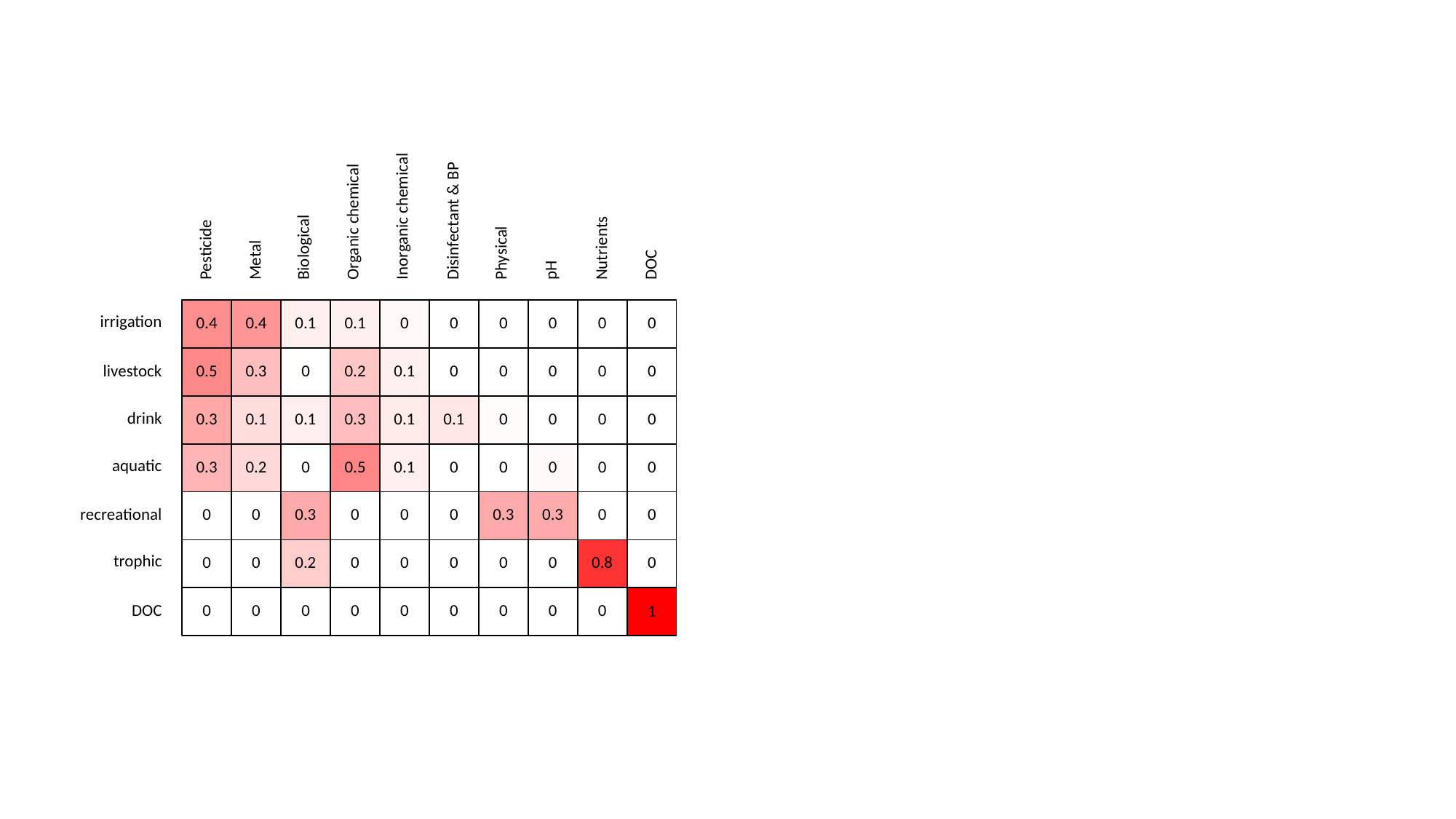

Inorganic chemical
Organic chemical
Disinfectant & BP
Biological
Nutrients
Pesticide
Physical
Metal
DOC
pH

irrigation
0.4
0.4
0.1
0.1
0
0
0
0
0
0

livestock
0.5
0.3
0
0.2
0.1
0
0
0
0
0

drink
0.3
0.1
0.1
0.3
0.1
0.1
0
0
0
0

aquatic
0.3
0.2
0
0.5
0.1
0
0
0
0
0

recreational
0
0
0.3
0
0
0
0.3
0.3
0
0

trophic
0
0
0.2
0
0
0
0
0
0.8
0

0
0
0
0
0
0
0
0
0
DOC
1